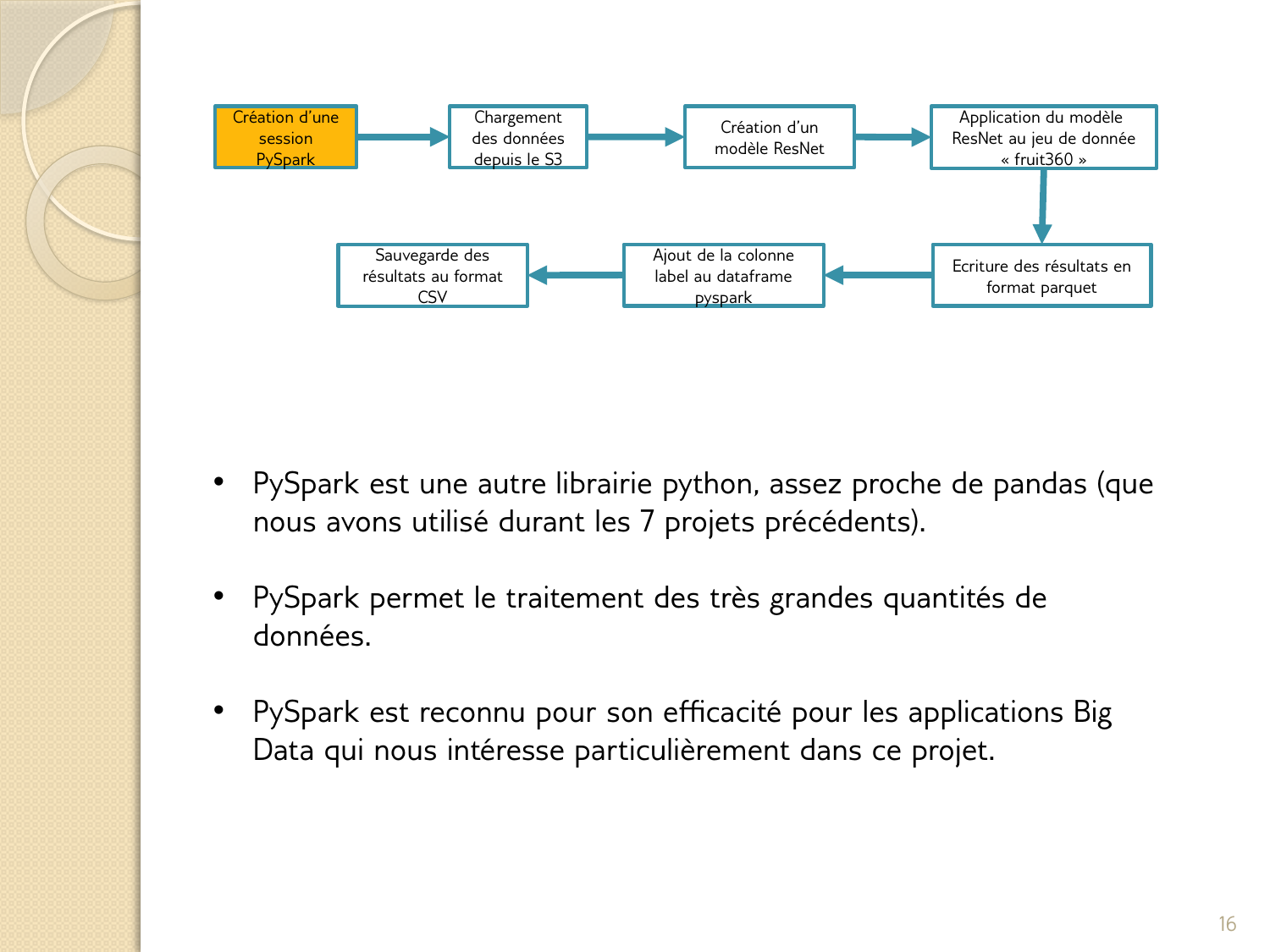

Création d’une session PySpark
Chargement des données depuis le S3
Application du modèle
ResNet au jeu de donnée « fruit360 »
Création d’un modèle ResNet
Ajout de la colonne label au dataframe pyspark
Ecriture des résultats en format parquet
Sauvegarde des résultats au format CSV
PySpark est une autre librairie python, assez proche de pandas (que nous avons utilisé durant les 7 projets précédents).

PySpark permet le traitement des très grandes quantités de données.

PySpark est reconnu pour son efficacité pour les applications Big Data qui nous intéresse particulièrement dans ce projet.

16